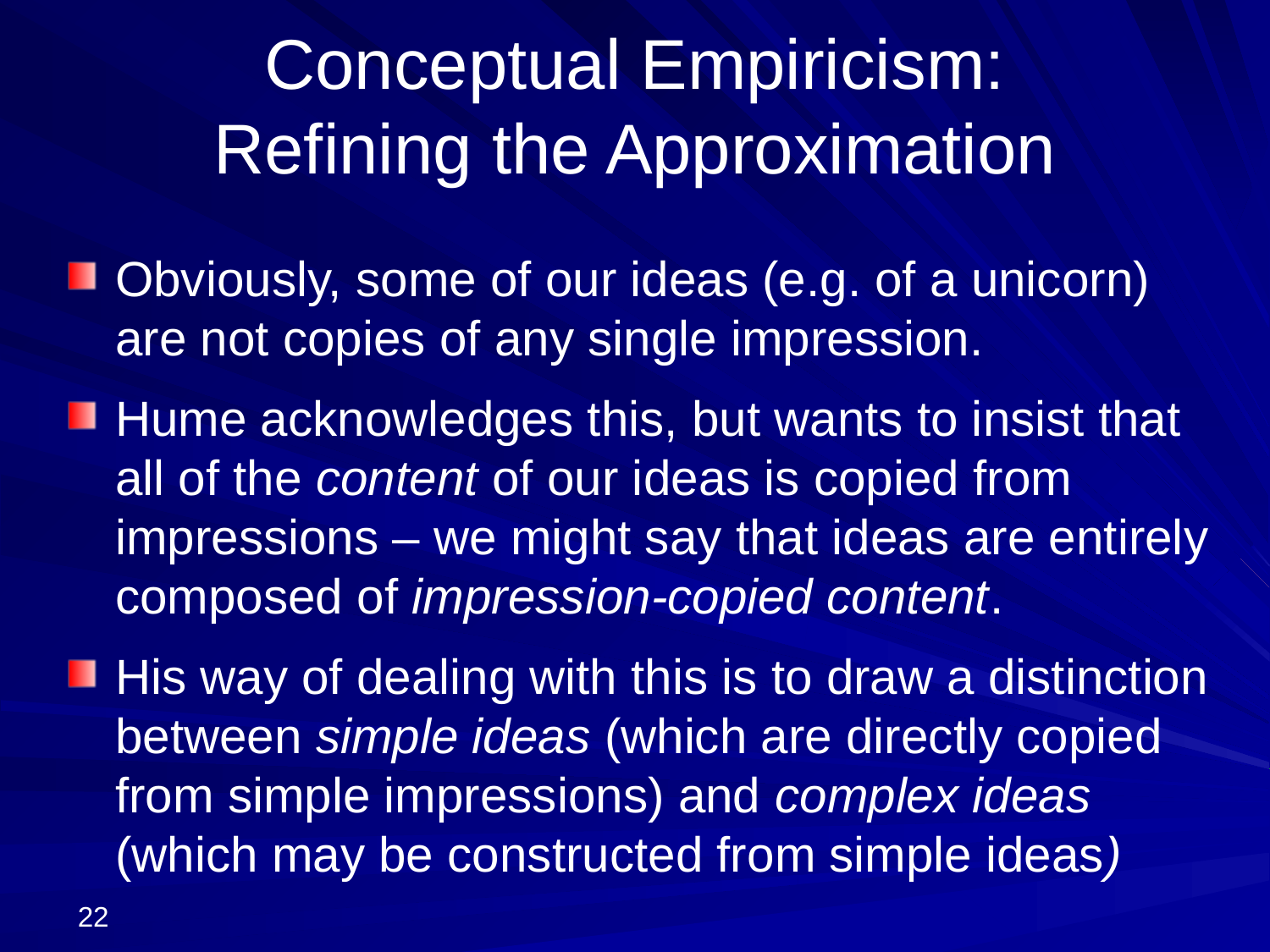

# Conceptual Empiricism: Refining the Approximation
Obviously, some of our ideas (e.g. of a unicorn) are not copies of any single impression.
Hume acknowledges this, but wants to insist that all of the content of our ideas is copied from impressions – we might say that ideas are entirely composed of impression-copied content.
His way of dealing with this is to draw a distinction between simple ideas (which are directly copied from simple impressions) and complex ideas (which may be constructed from simple ideas)
22